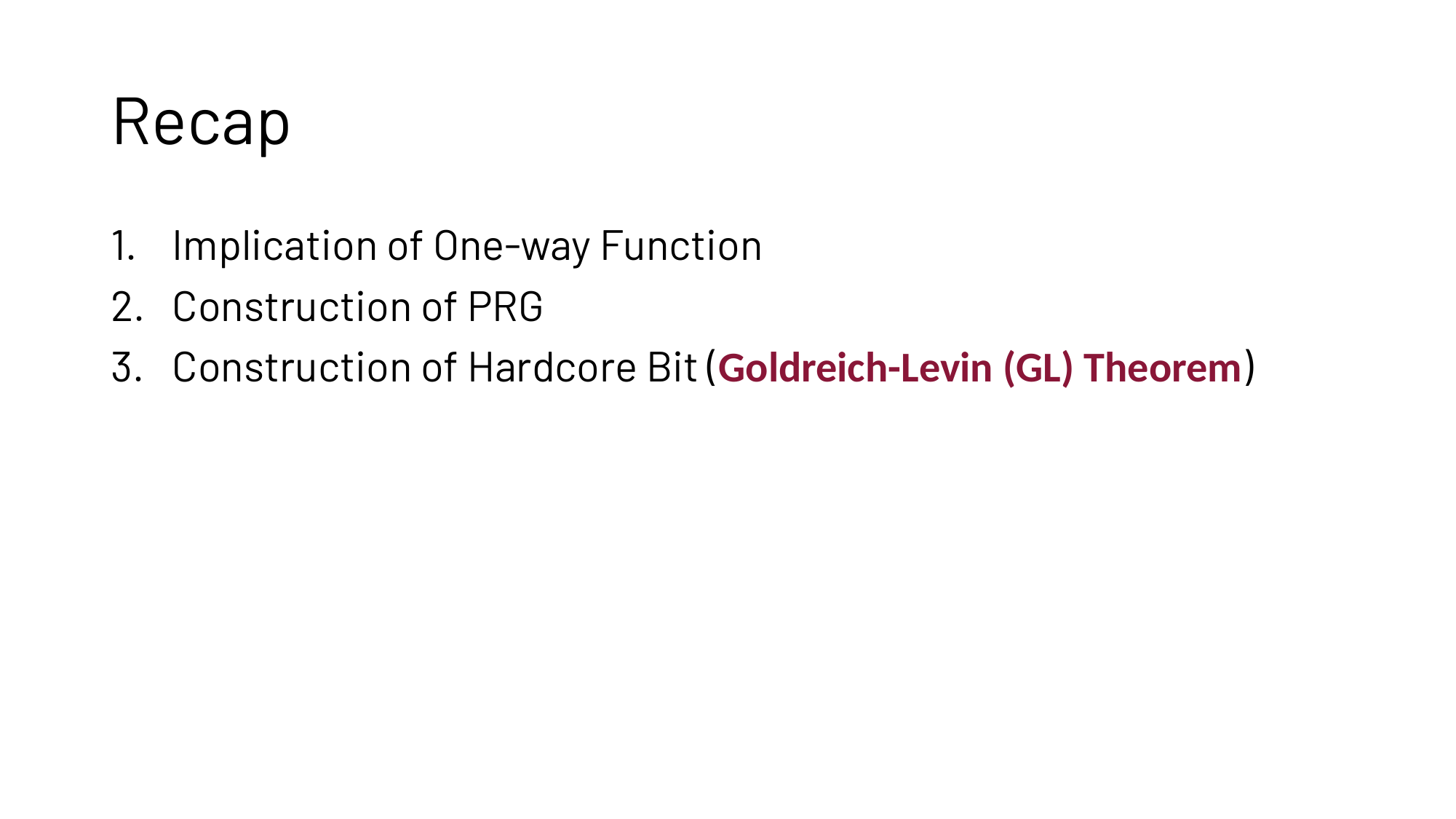

# Recap
Implication of One-way Function
Construction of PRG
Construction of Hardcore Bit (Goldreich-Levin (GL) Theorem)